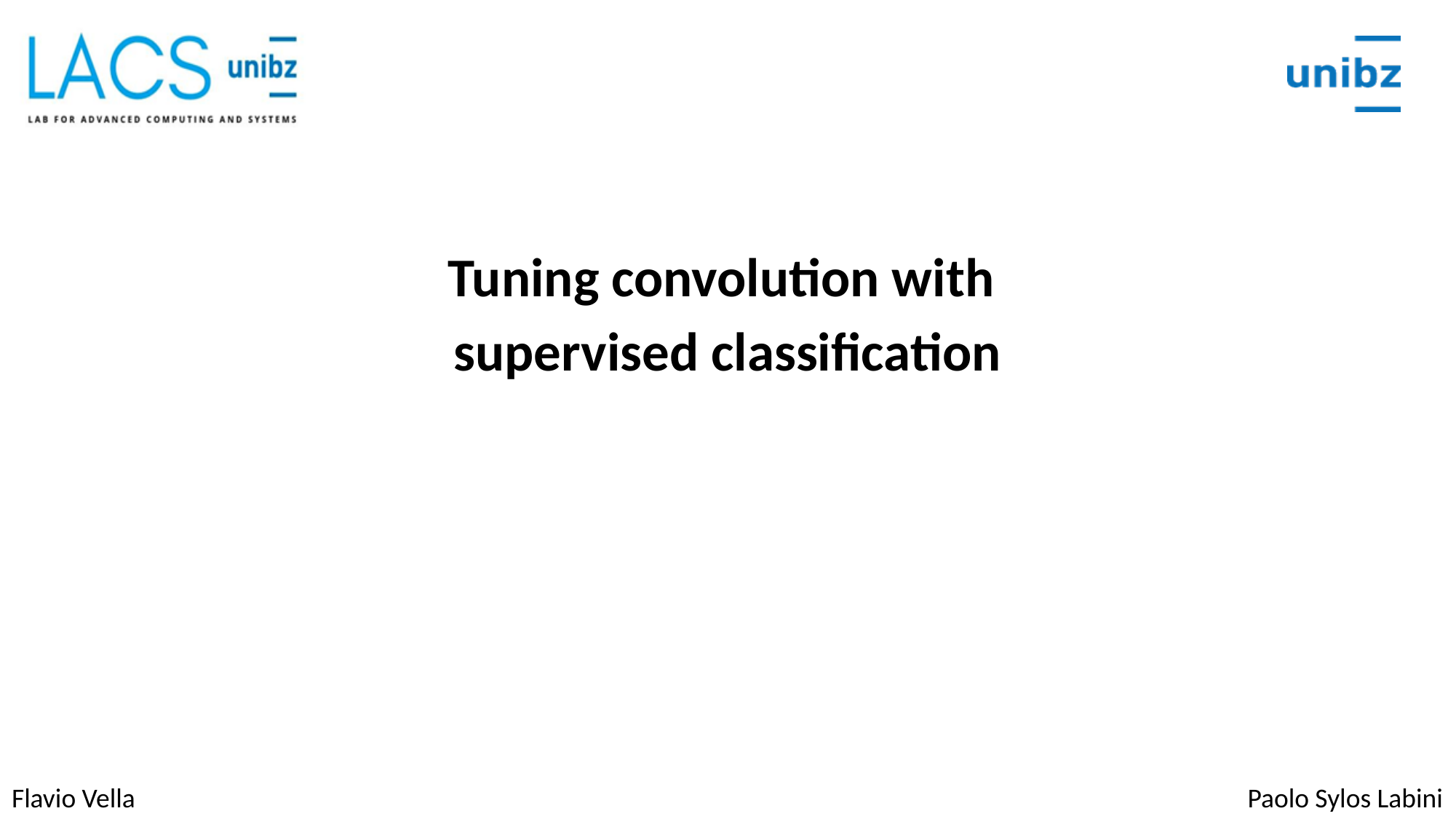

Tuning convolution with
supervised classification

Flavio Vella
Paolo Sylos Labini